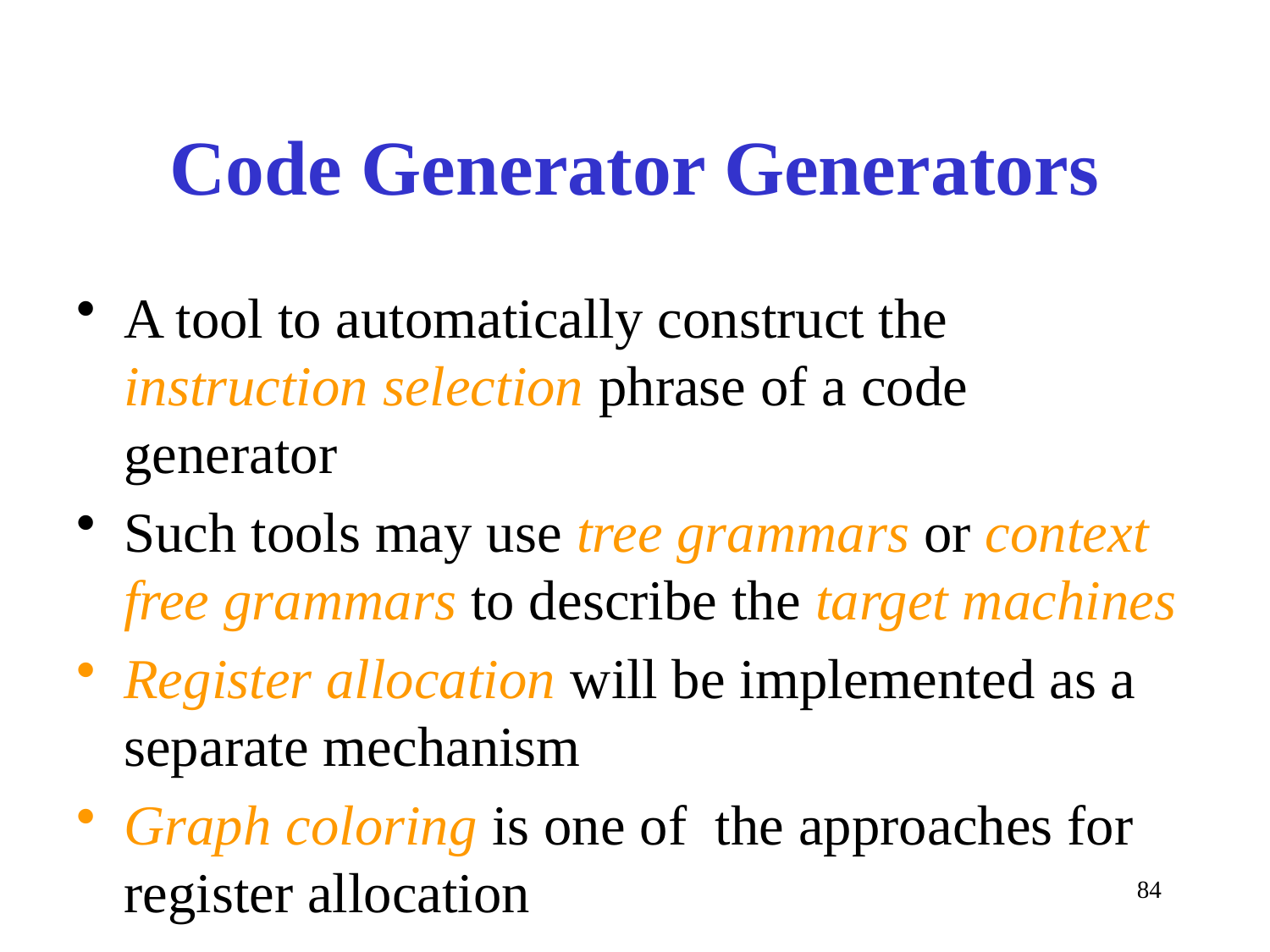

# Code Generator Generators
A tool to automatically construct the instruction selection phrase of a code generator
Such tools may use tree grammars or context free grammars to describe the target machines
Register allocation will be implemented as a separate mechanism
Graph coloring is one of  the approaches for register allocation
84